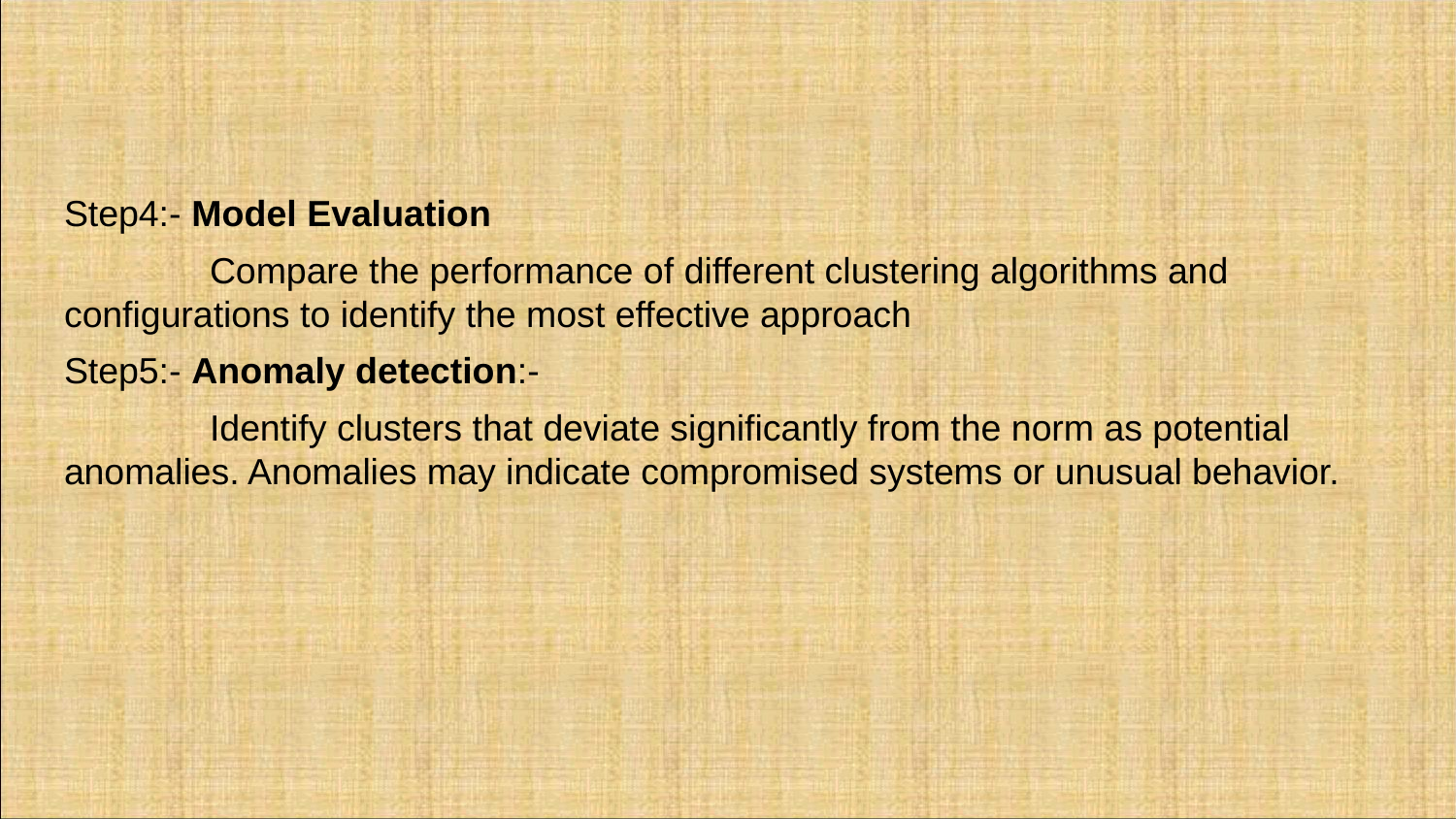

#
Step4:- Model Evaluation
	Compare the performance of different clustering algorithms and configurations to identify the most effective approach
Step5:- Anomaly detection:-
	Identify clusters that deviate significantly from the norm as potential anomalies. Anomalies may indicate compromised systems or unusual behavior.